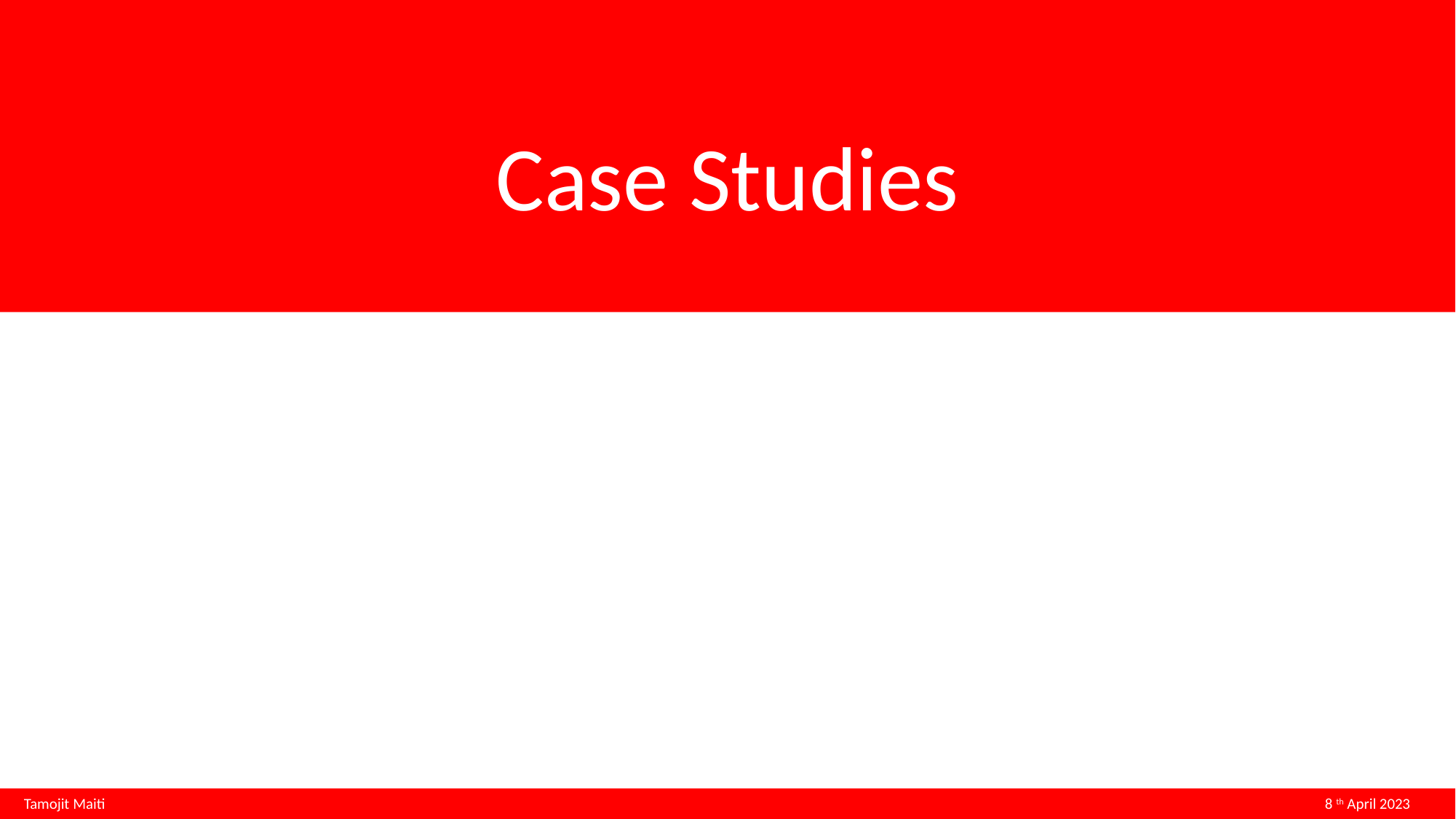

Case Studies

Tamojit Maiti                                                                                                                                                                                                                                                                                                                                                                  8th April 2023